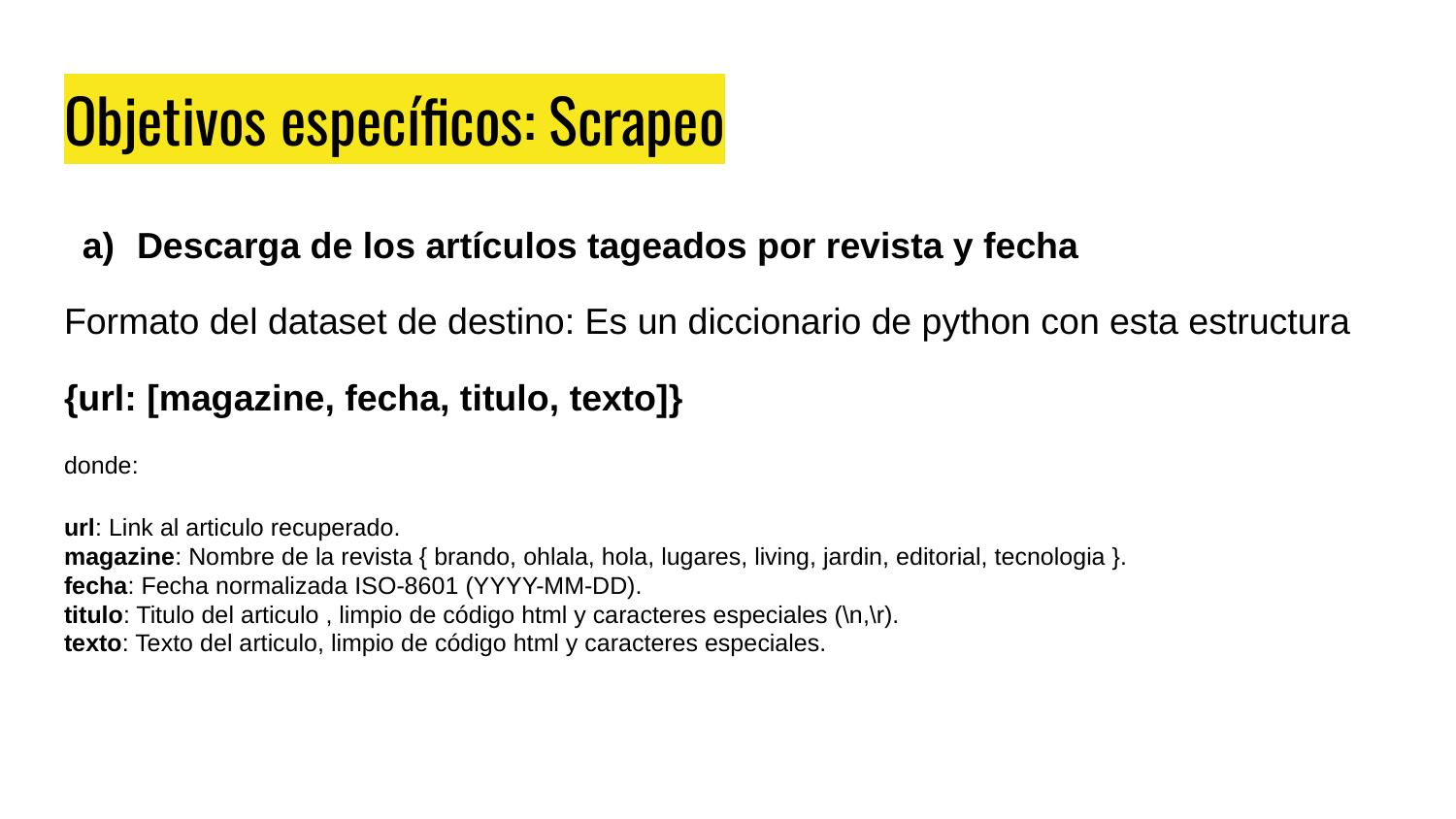

# Objetivos específicos: Scrapeo
Descarga de los artículos tageados por revista y fecha
Formato del dataset de destino: Es un diccionario de python con esta estructura
{url: [magazine, fecha, titulo, texto]}
donde:
url: Link al articulo recuperado.
magazine: Nombre de la revista { brando, ohlala, hola, lugares, living, jardin, editorial, tecnologia }.
fecha: Fecha normalizada ISO-8601 (YYYY-MM-DD).
titulo: Titulo del articulo , limpio de código html y caracteres especiales (\n,\r).
texto: Texto del articulo, limpio de código html y caracteres especiales.